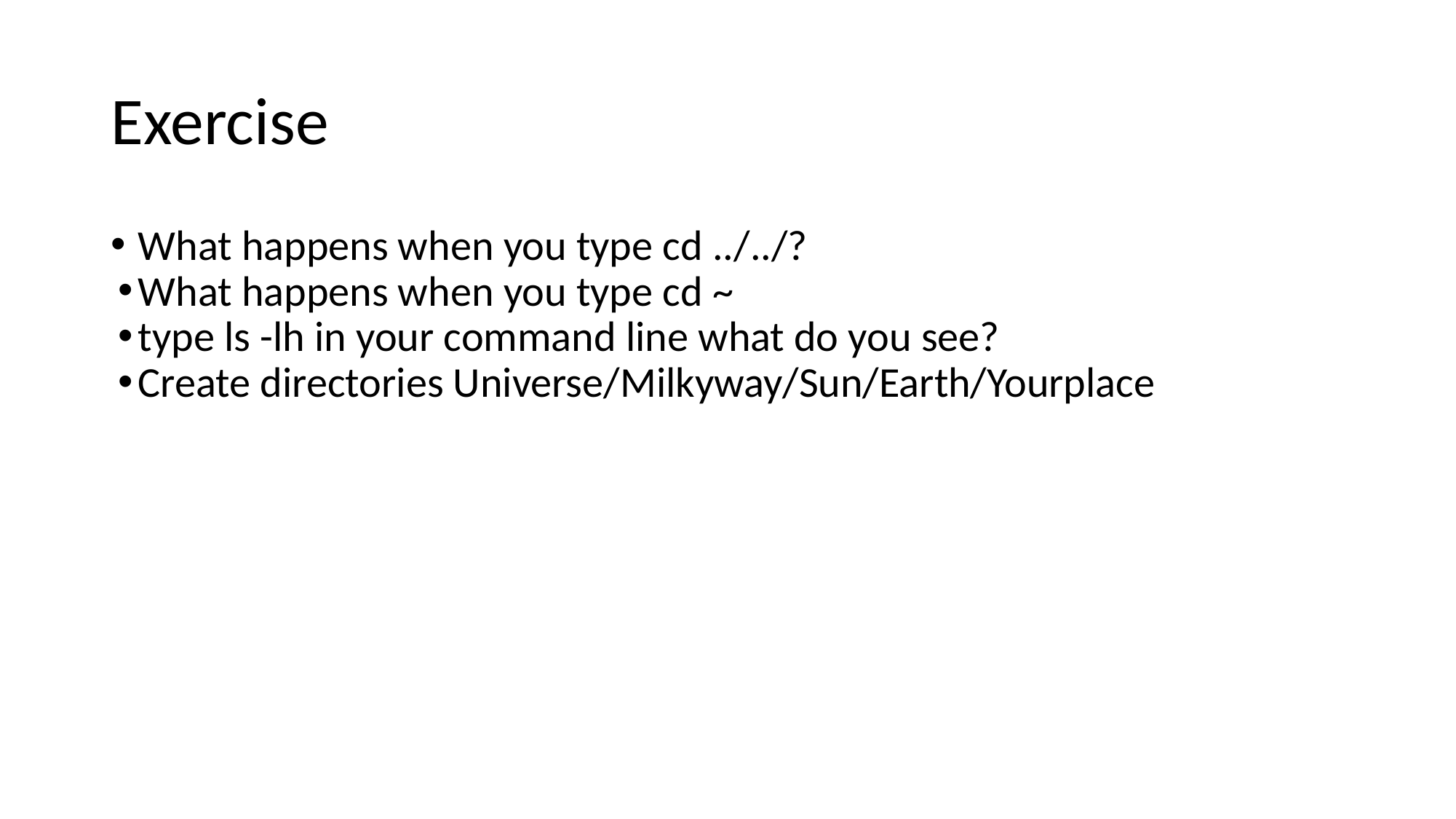

# Exercise
What happens when you type cd ../../?
What happens when you type cd ~
type ls -lh in your command line what do you see?
Create directories Universe/Milkyway/Sun/Earth/Yourplace